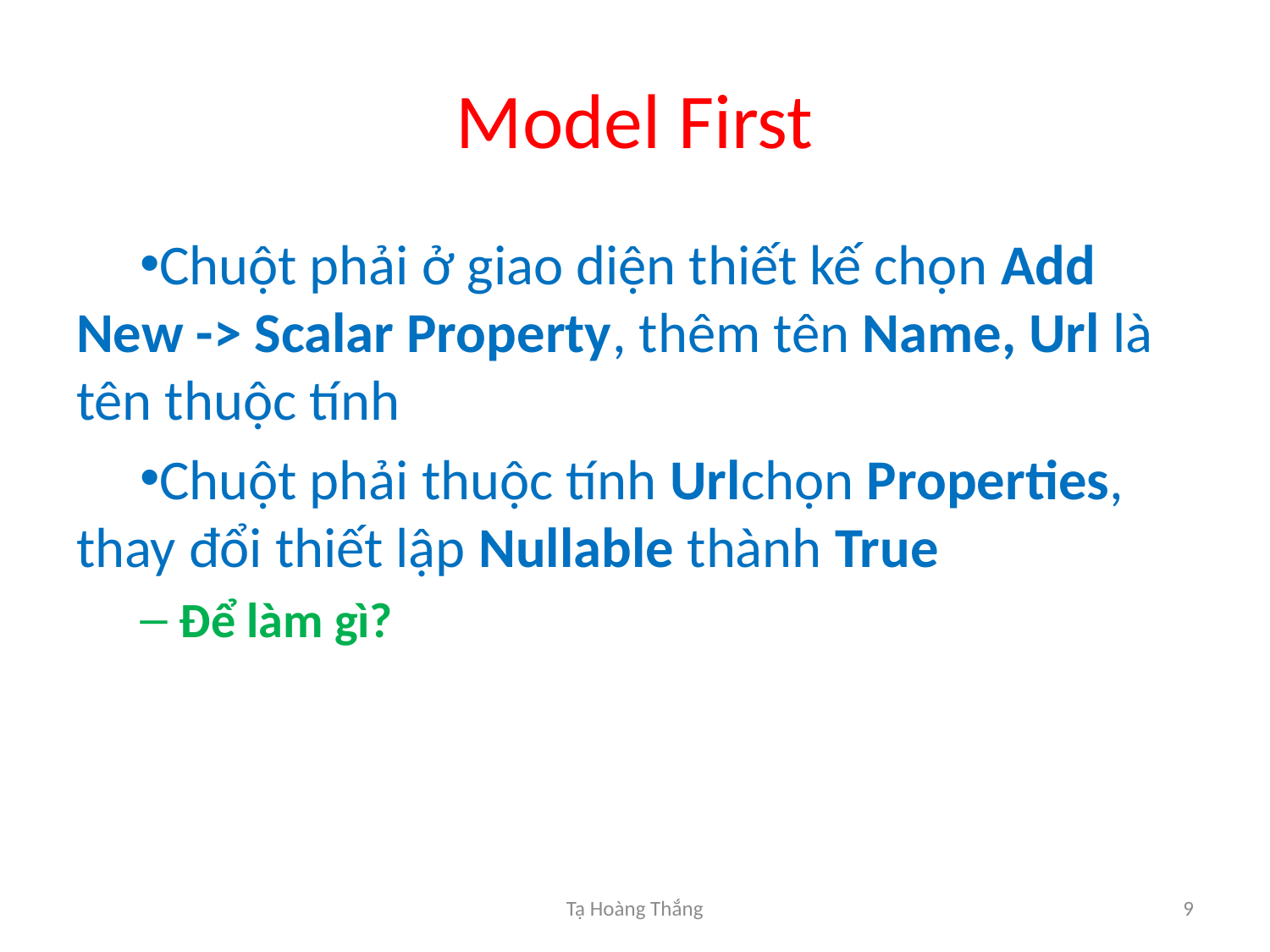

# Model First
Chuột phải ở giao diện thiết kế chọn Add New -> Scalar Property, thêm tên Name, Url là tên thuộc tính
Chuột phải thuộc tính Urlchọn Properties, thay đổi thiết lập Nullable thành True
Để làm gì?
Tạ Hoàng Thắng
9